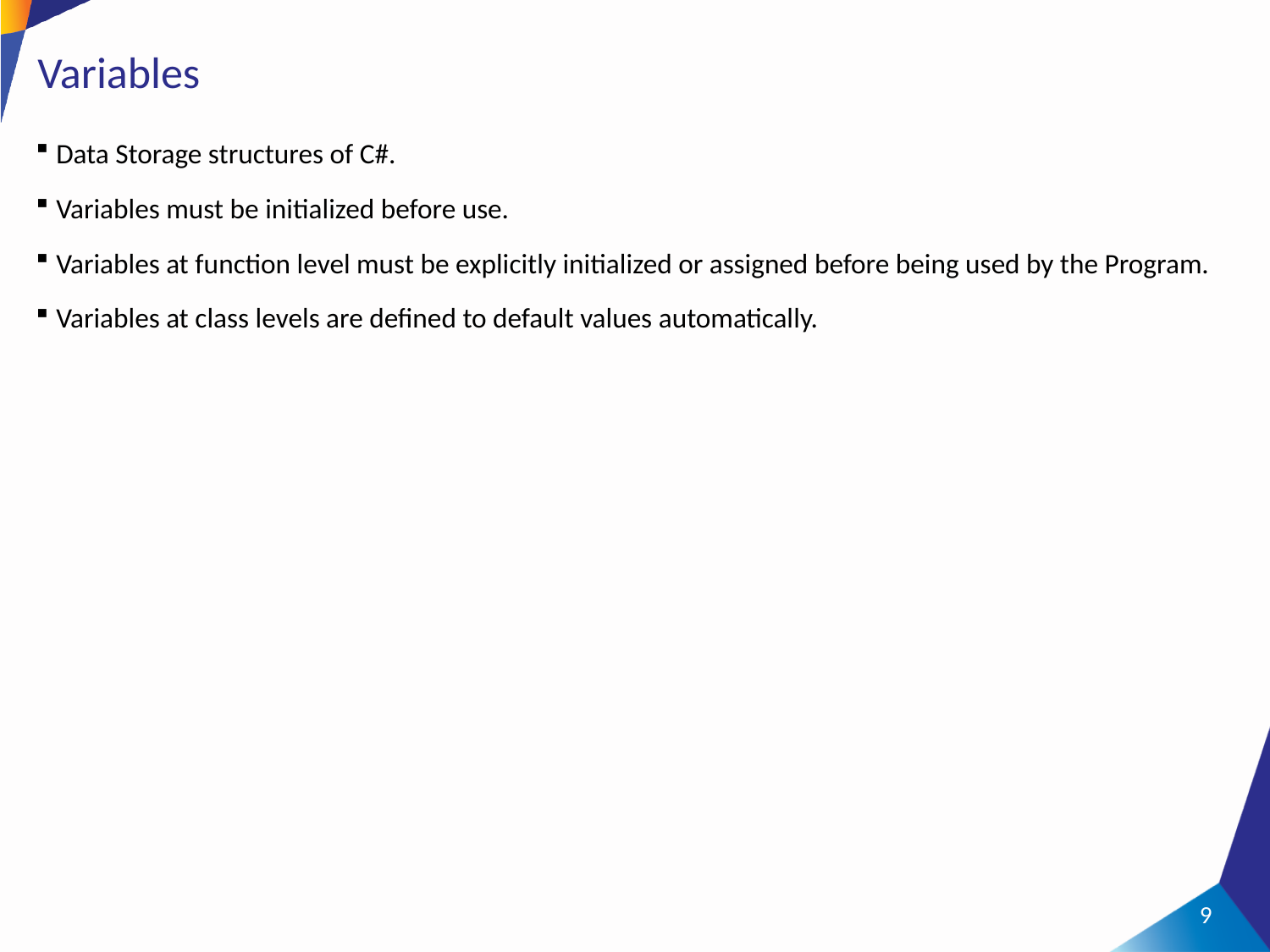

# Variables
Data Storage structures of C#.
Variables must be initialized before use.
Variables at function level must be explicitly initialized or assigned before being used by the Program.
Variables at class levels are defined to default values automatically.